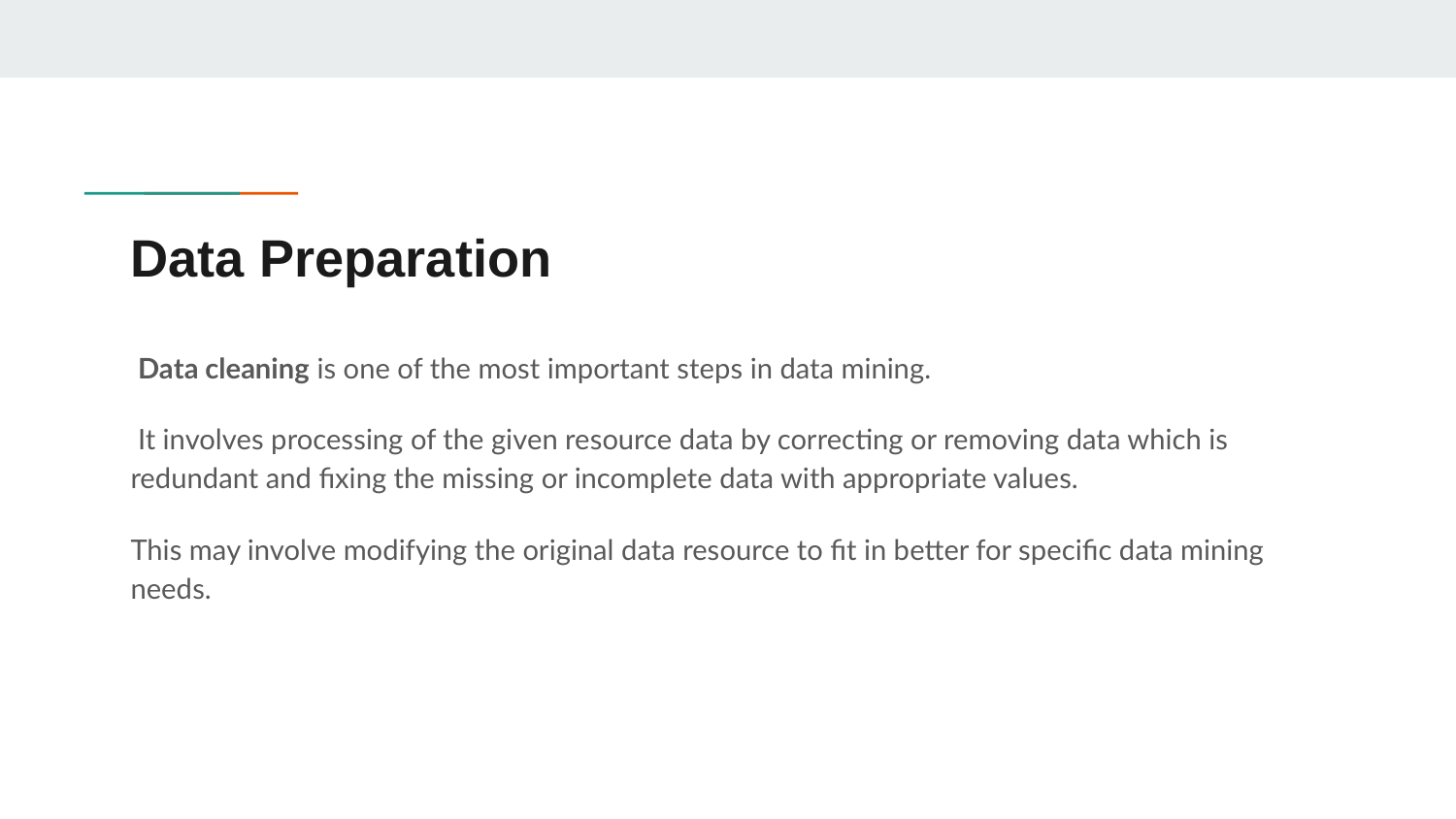

# Data Preparation
 Data cleaning is one of the most important steps in data mining.
 It involves processing of the given resource data by correcting or removing data which is redundant and fixing the missing or incomplete data with appropriate values.
This may involve modifying the original data resource to fit in better for specific data mining needs.